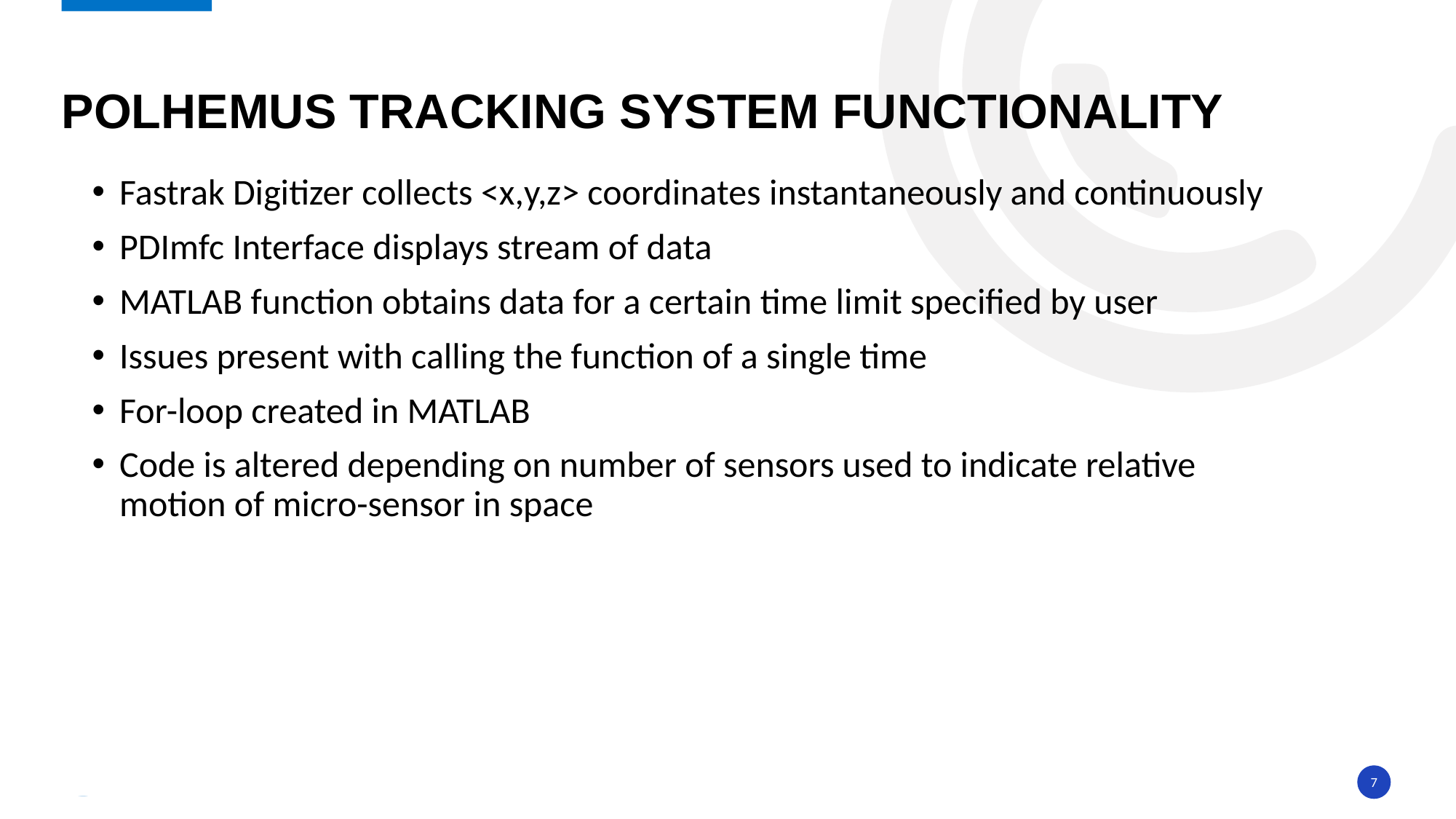

# POLHEMUS tracking system functionality
Fastrak Digitizer collects <x,y,z> coordinates instantaneously and continuously
PDImfc Interface displays stream of data
MATLAB function obtains data for a certain time limit specified by user
Issues present with calling the function of a single time
For-loop created in MATLAB
Code is altered depending on number of sensors used to indicate relative motion of micro-sensor in space

7